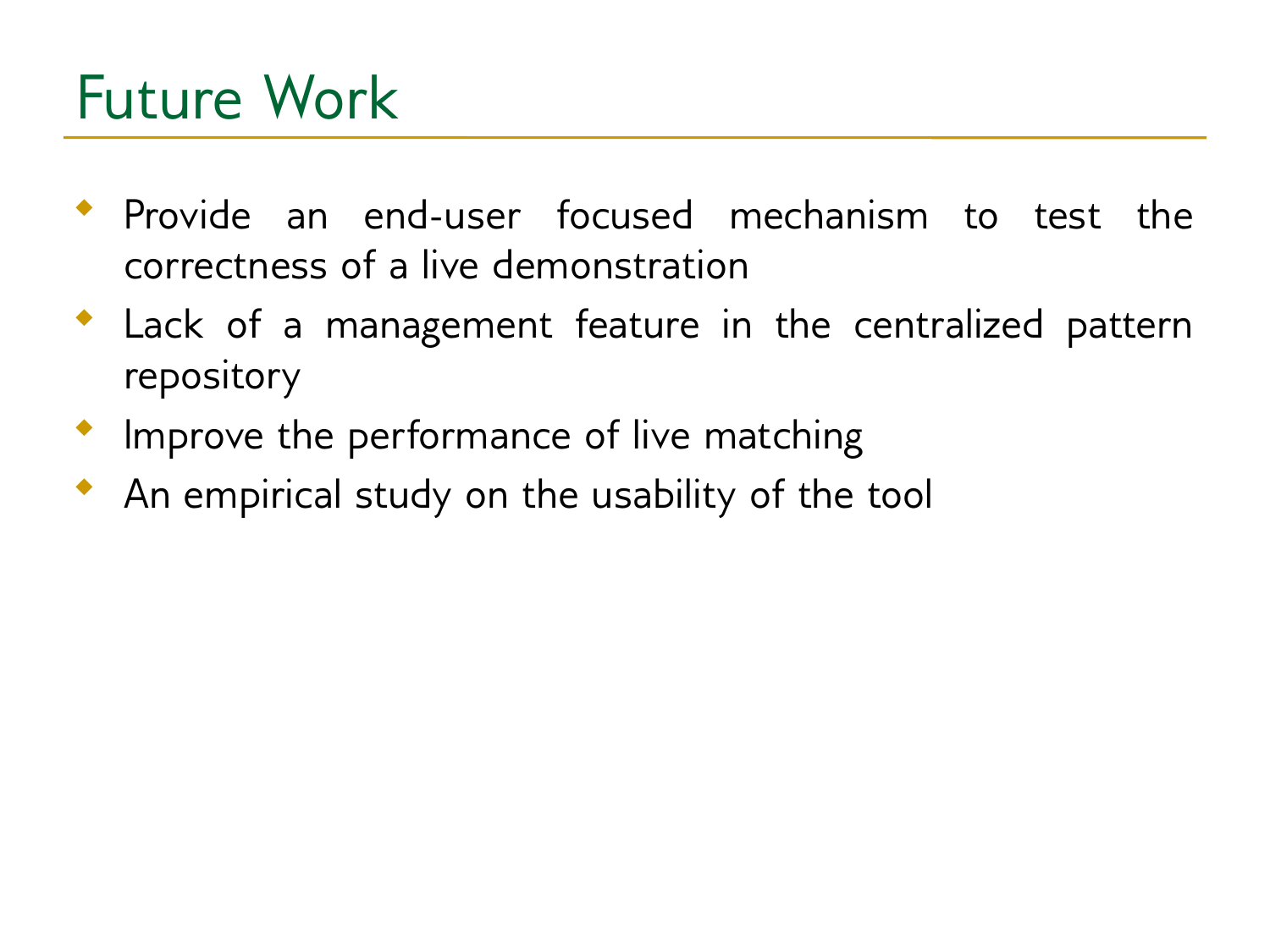

# Future Work
Provide an end-user focused mechanism to test the correctness of a live demonstration
Lack of a management feature in the centralized pattern repository
Improve the performance of live matching
An empirical study on the usability of the tool